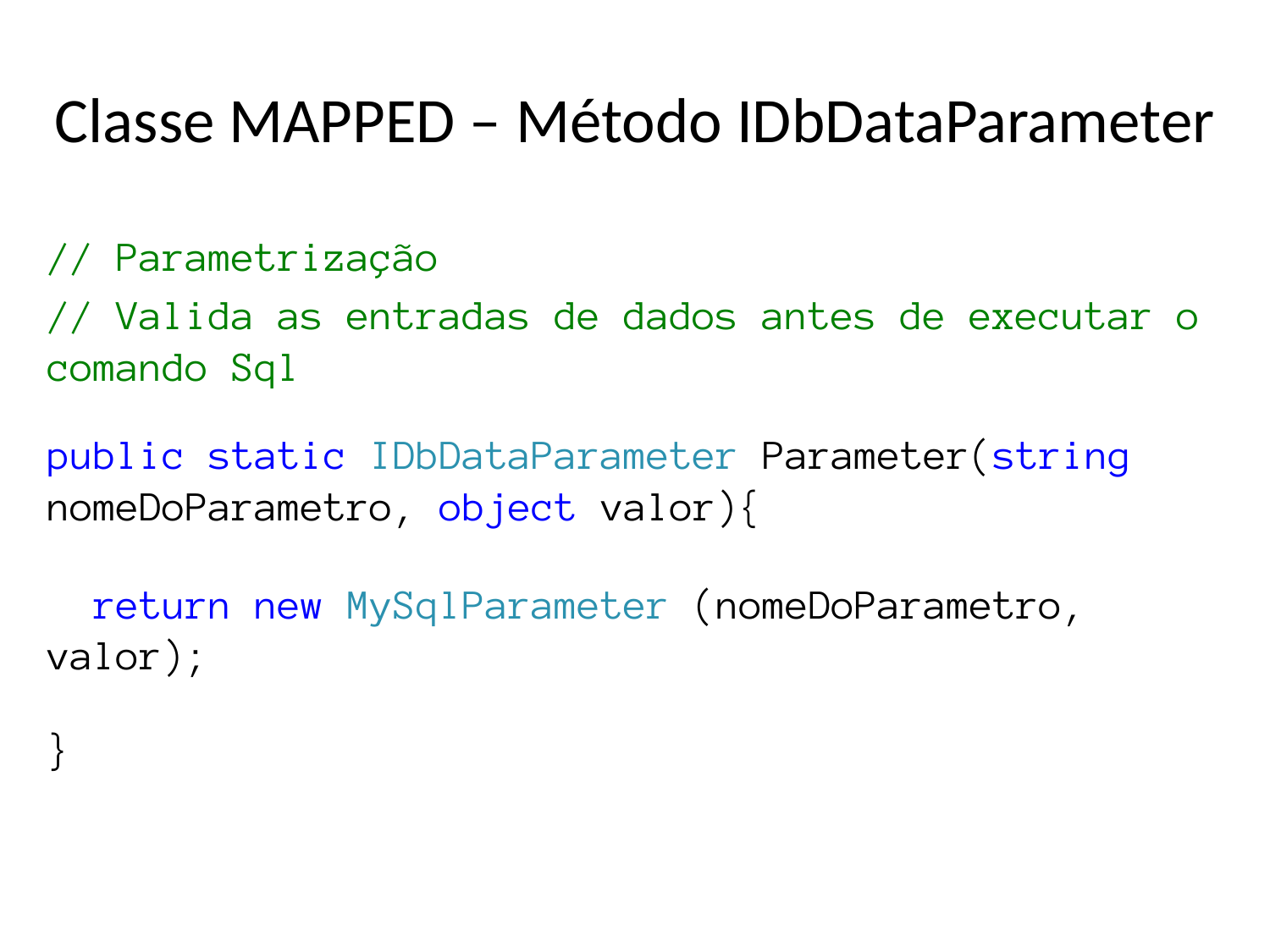

# Classe MAPPED – Método IDbDataParameter
// Parametrização
// Valida as entradas de dados antes de executar o comando Sql

public static IDbDataParameter Parameter(string nomeDoParametro, object valor){

  return new MySqlParameter (nomeDoParametro, valor);

}